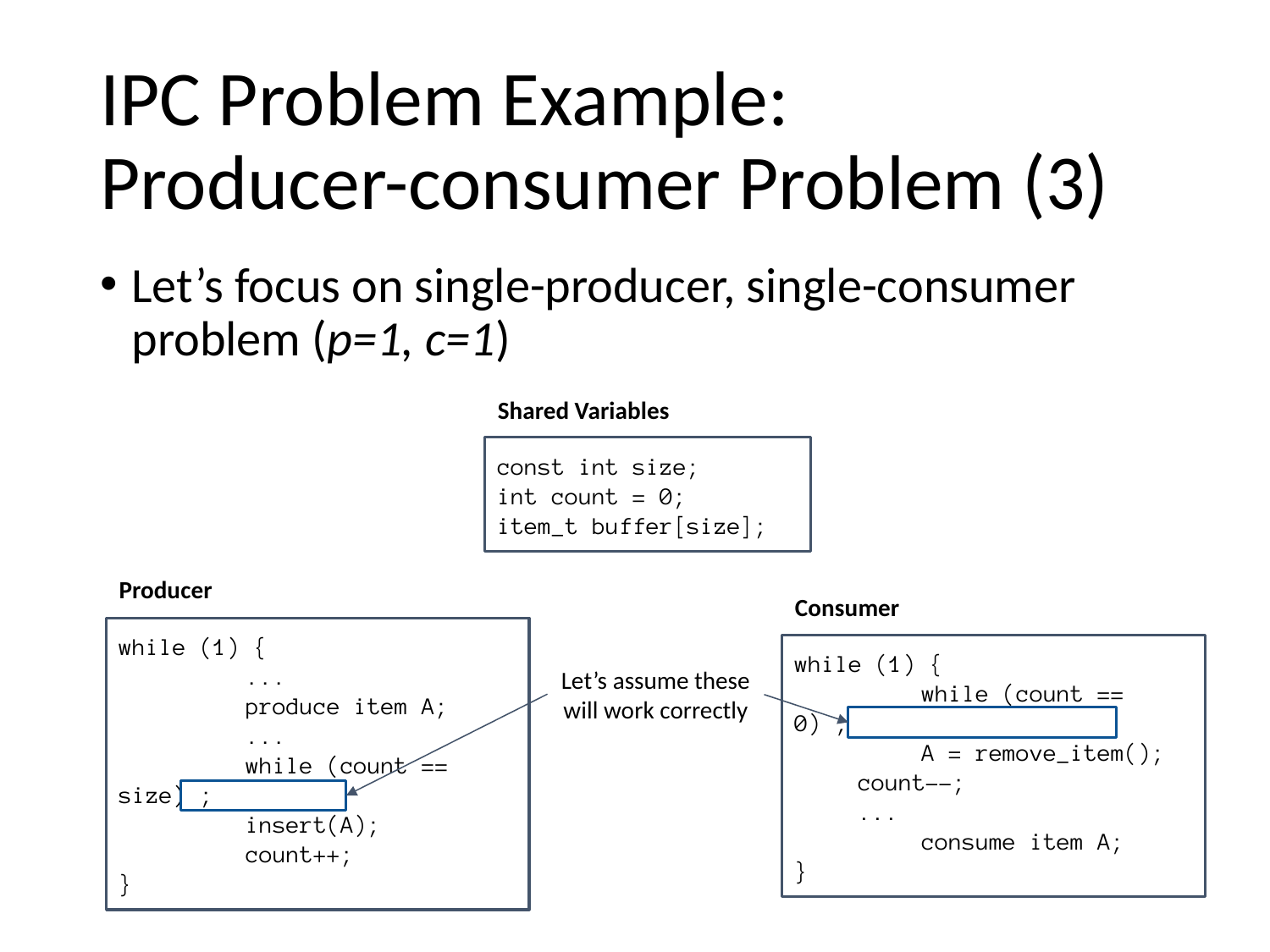

# IPC Problem Example: Producer-consumer Problem (3)
Let’s focus on single-producer, single-consumer problem (p=1, c=1)
Shared Variables
const int size;
int count = 0;
item_t buffer[size];
Producer

Consumer
while (1) {
	...
	produce item A;
	...
	while (count == size) ;
	insert(A);
	count++;
}
while (1) {
	while (count == 0) ;
	A = remove_item();
count--;
...
	consume item A;
}
Let’s assume these will work correctly